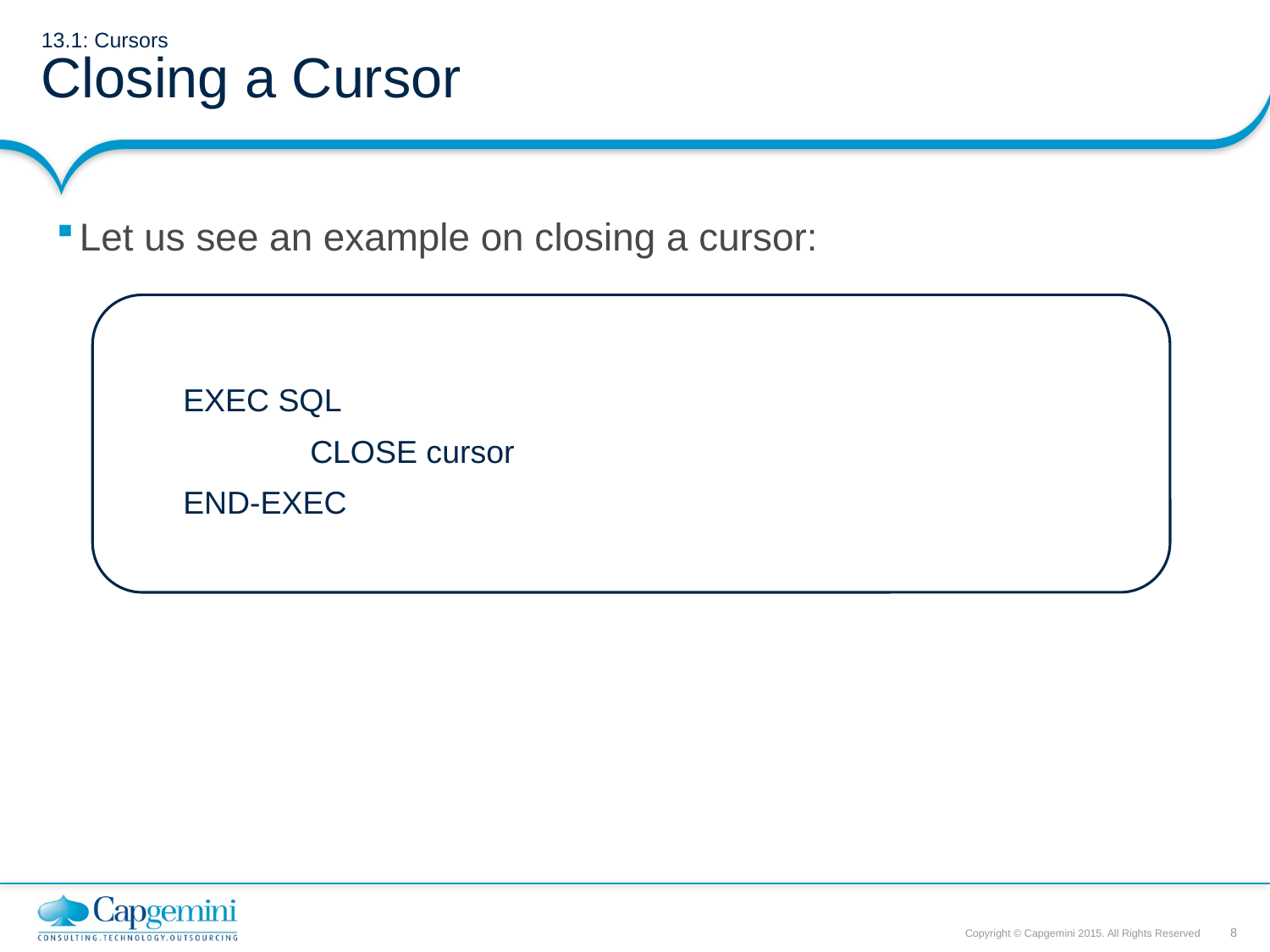

# 13.1: Cursors Closing a Cursor
Let us see an example on closing a cursor:

EXEC SQL
	CLOSE cursor
END-EXEC